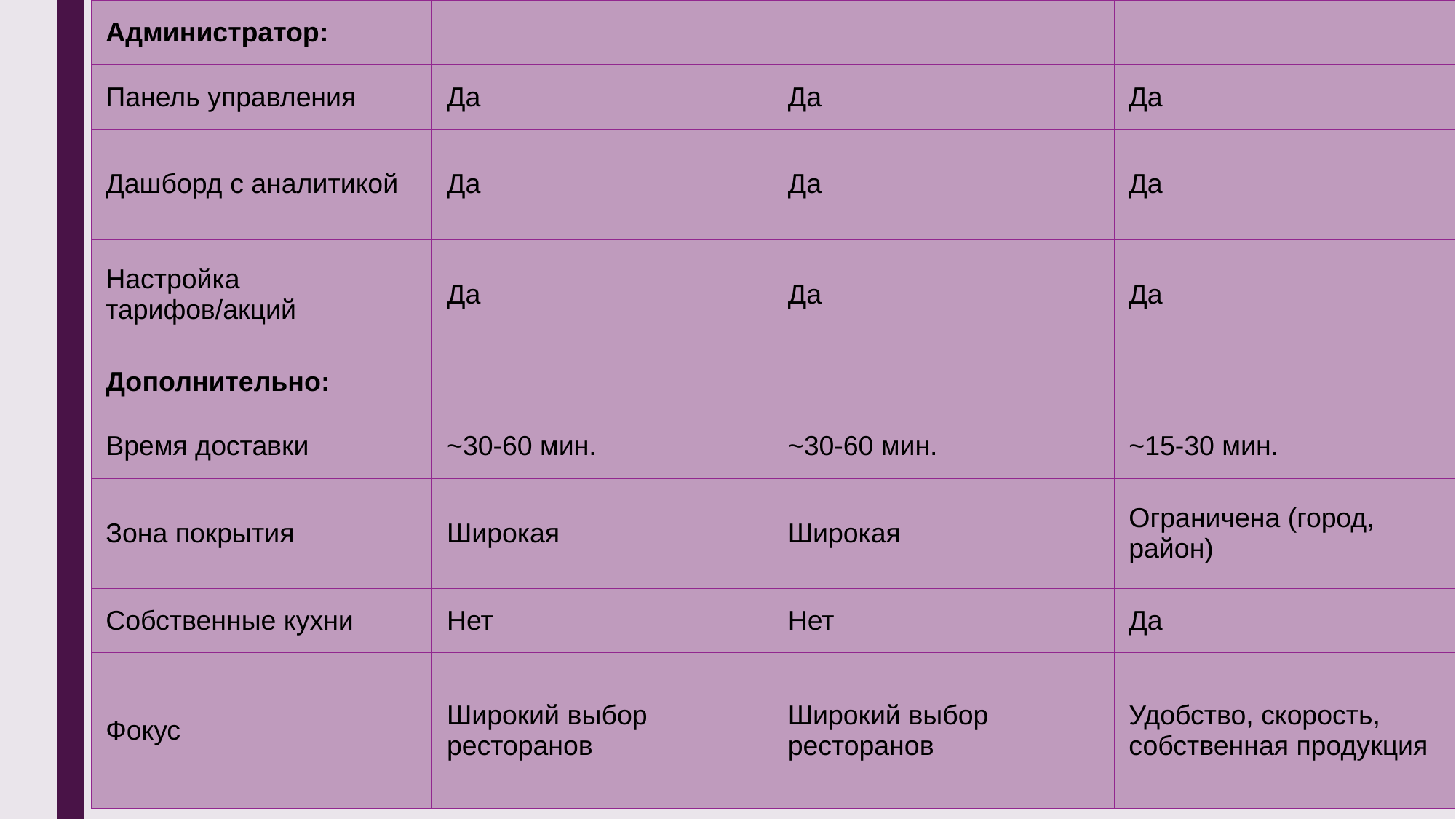

| Администратор: |  |  |  |
| --- | --- | --- | --- |
| Панель управления | Да | Да | Да |
| Дашборд с аналитикой | Да | Да | Да |
| Настройка тарифов/акций | Да | Да | Да |
| Дополнительно: |  |  |  |
| Время доставки | ~30-60 мин. | ~30-60 мин. | ~15-30 мин. |
| Зона покрытия | Широкая | Широкая | Ограничена (город, район) |
| Собственные кухни | Нет | Нет | Да |
| Фокус | Широкий выбор ресторанов | Широкий выбор ресторанов | Удобство, скорость, собственная продукция |